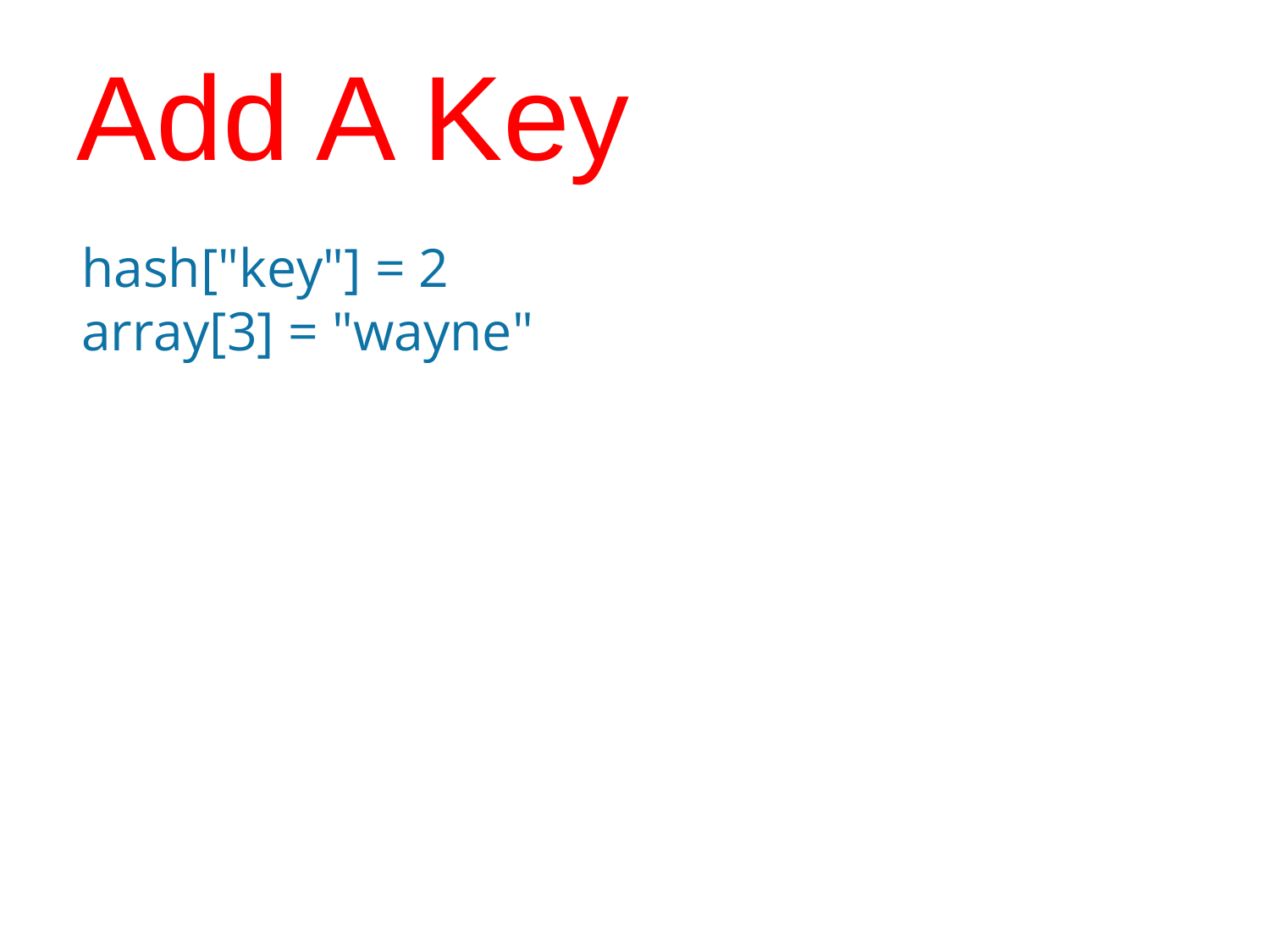

# Add A Key
hash["key"] = 2
array[3] = "wayne"